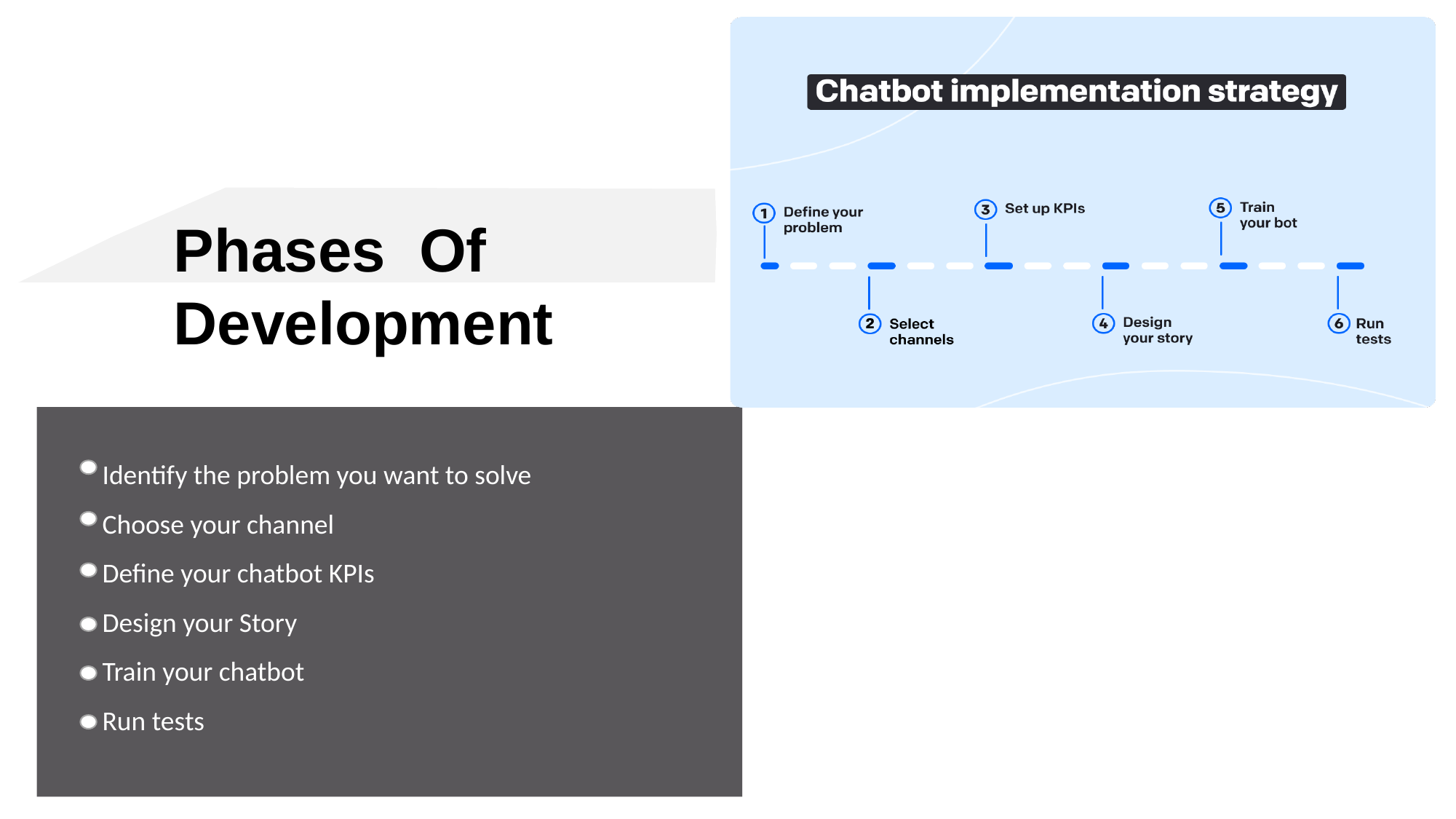

Phases  Of  Development

Identify the problem you want to solve Choose your channel
Define your chatbot KPIs
Design your Story
Train your chatbot
Run tests